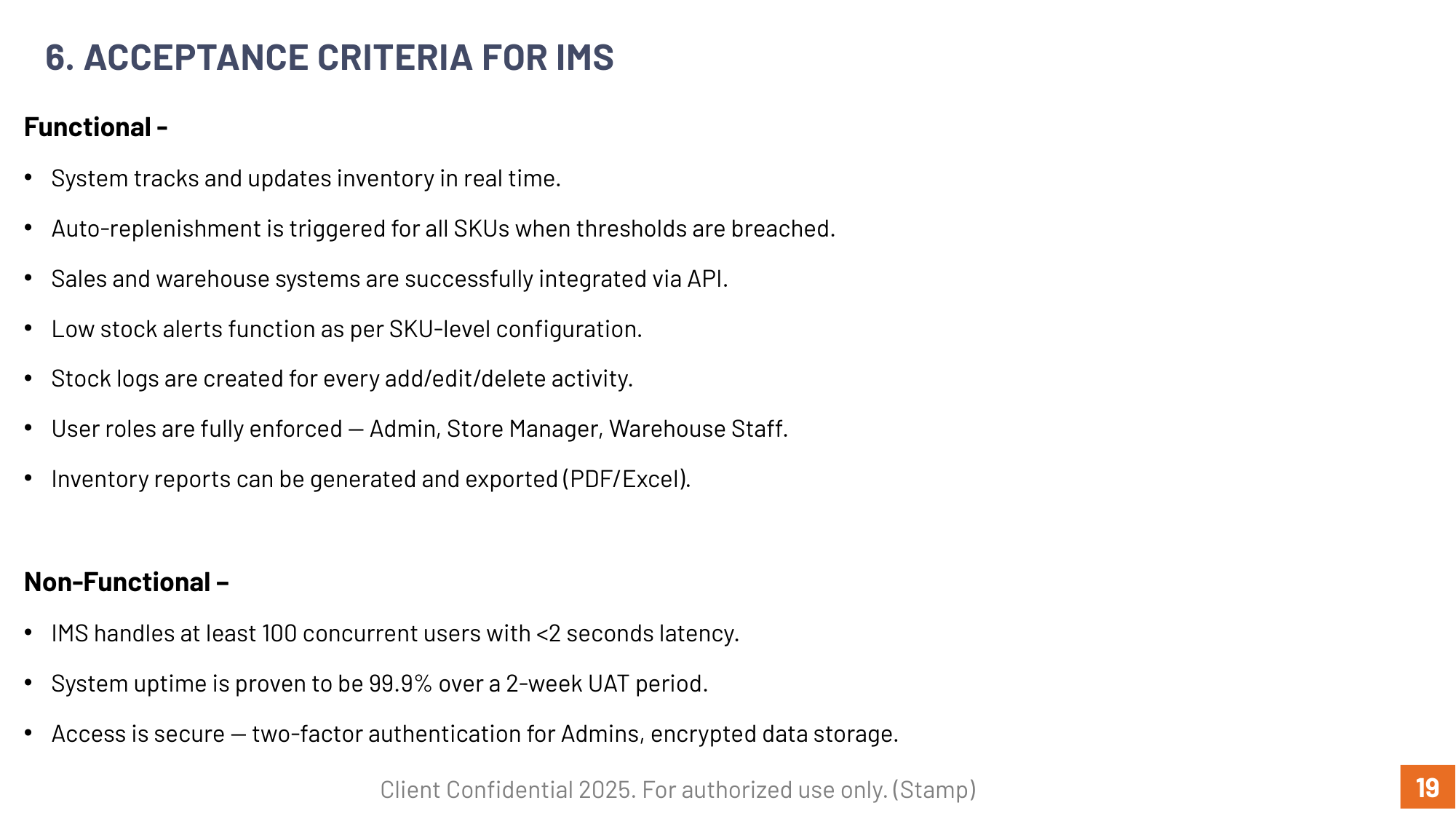

# 6. ACCEPTANCE CRITERIA FOR IMS

Functional -
System tracks and updates inventory in real time.
Auto-replenishment is triggered for all SKUs when thresholds are breached.
Sales and warehouse systems are successfully integrated via API.
Low stock alerts function as per SKU-level configuration.
Stock logs are created for every add/edit/delete activity.
User roles are fully enforced — Admin, Store Manager, Warehouse Staff.
Inventory reports can be generated and exported (PDF/Excel).

Non-Functional –
IMS handles at least 100 concurrent users with <2 seconds latency.
System uptime is proven to be 99.9% over a 2-week UAT period.
Access is secure — two-factor authentication for Admins, encrypted data storage.
19
Client Confidential 2025. For authorized use only. (Stamp)